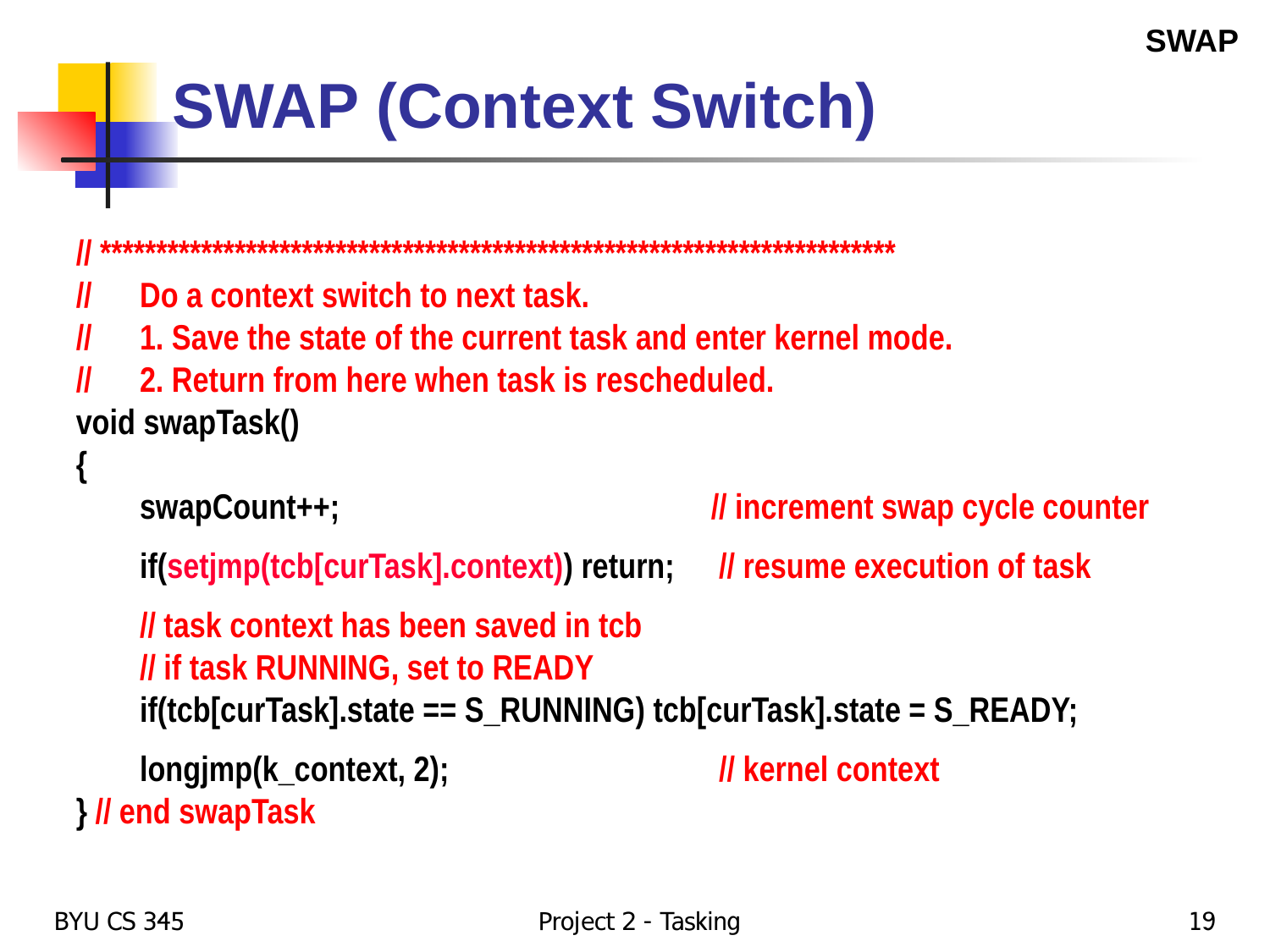

SWAP
# SWAP (Context Switch)
// ***********************************************************************
//	Do a context switch to next task.
//	1. Save the state of the current task and enter kernel mode.
//	2. Return from here when task is rescheduled.
void swapTask()
{
	swapCount++;			// increment swap cycle counter

	if(setjmp(tcb[curTask].context)) return;	 // resume execution of task

	// task context has been saved in tcb
	// if task RUNNING, set to READY
	if(tcb[curTask].state == S_RUNNING) tcb[curTask].state = S_READY;

	longjmp(k_context, 2);			 // kernel context
} // end swapTask
BYU CS 345
Project 2 - Tasking
19